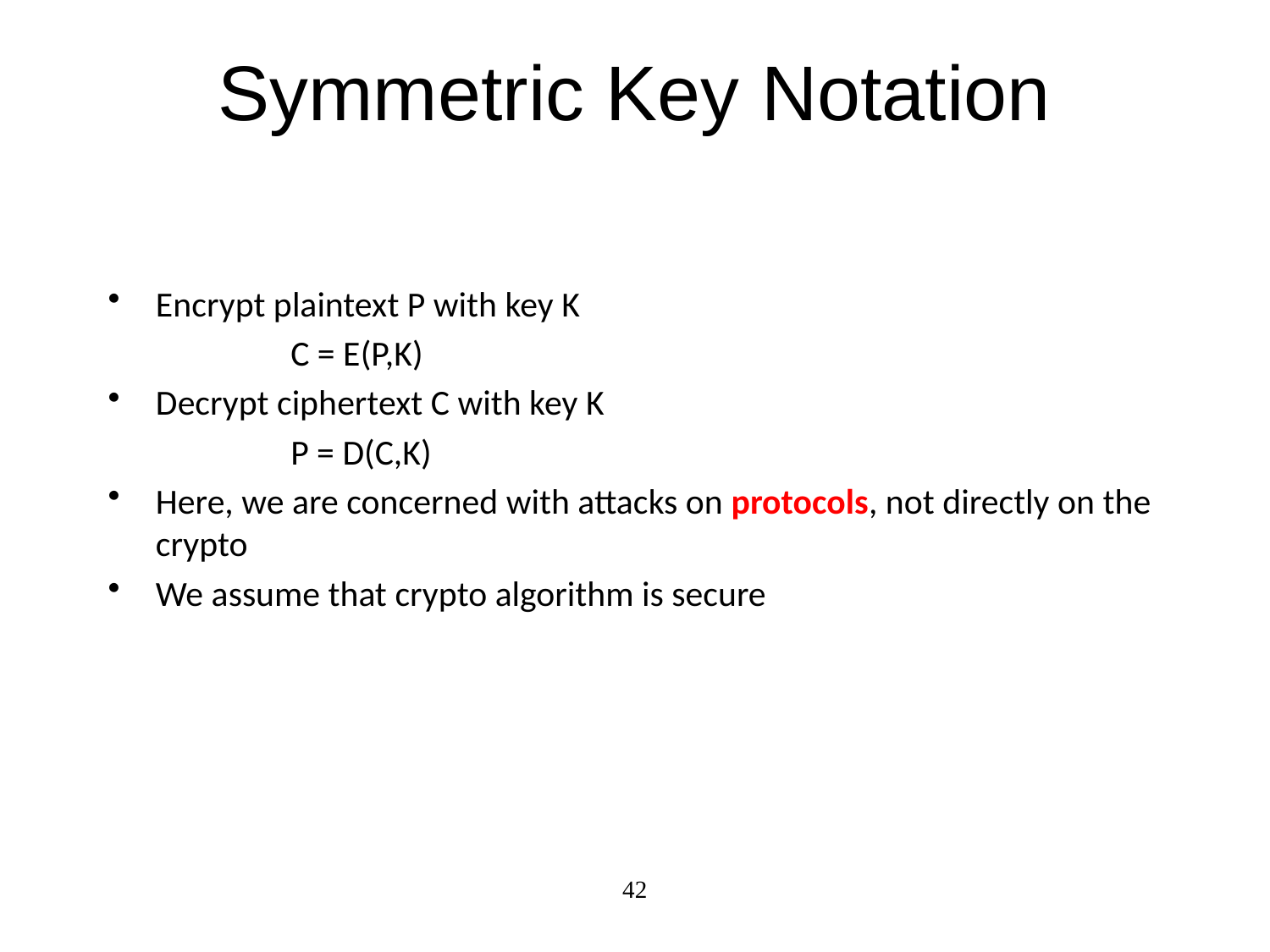

# Symmetric Key Notation
Encrypt plaintext P with key K
		 C = E(P,K)
Decrypt ciphertext C with key K
		 P = D(C,K)
Here, we are concerned with attacks on protocols, not directly on the crypto
We assume that crypto algorithm is secure
42